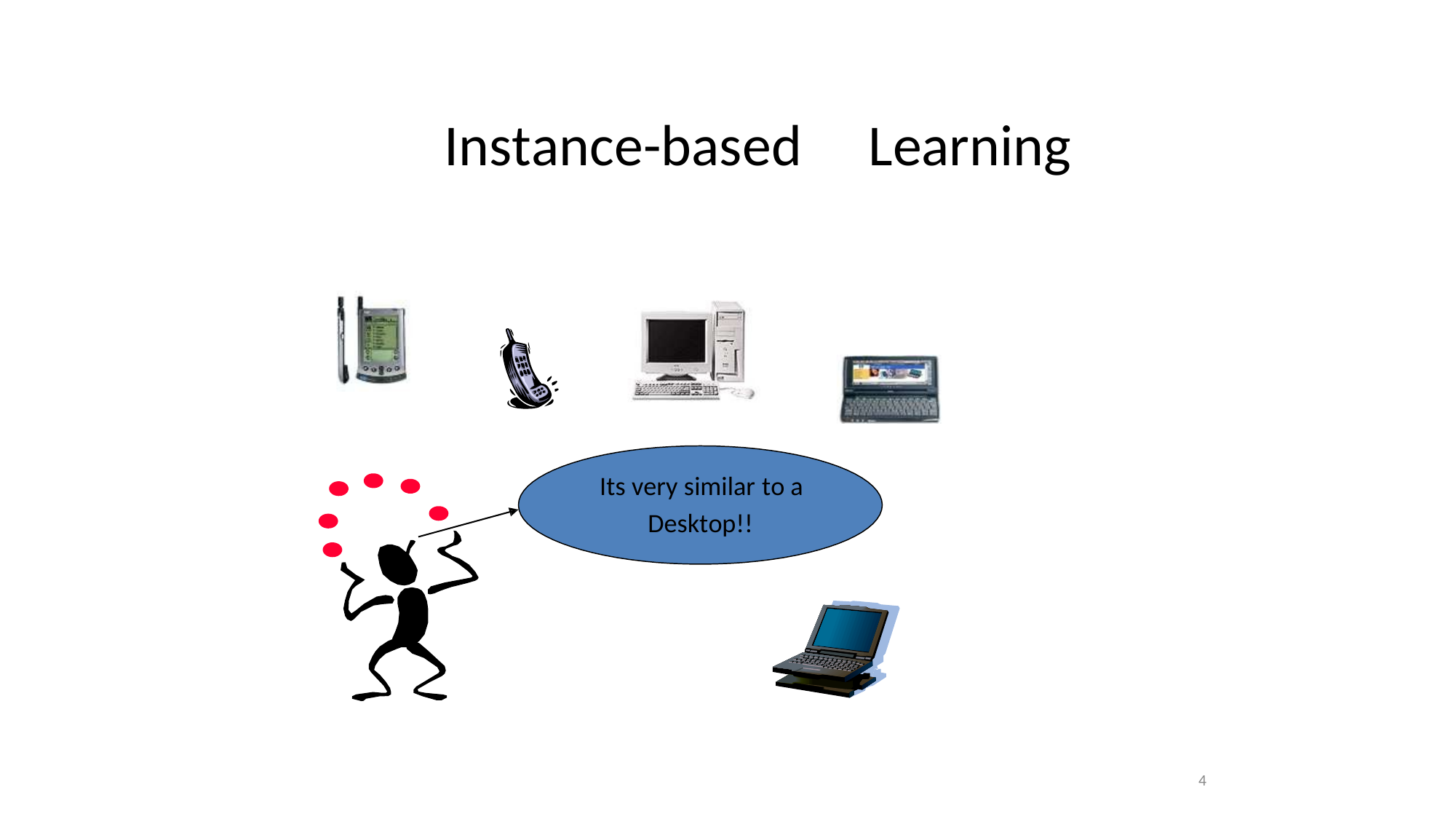

Instance-based
Learning

Its very similar to a
Desktop!!

4